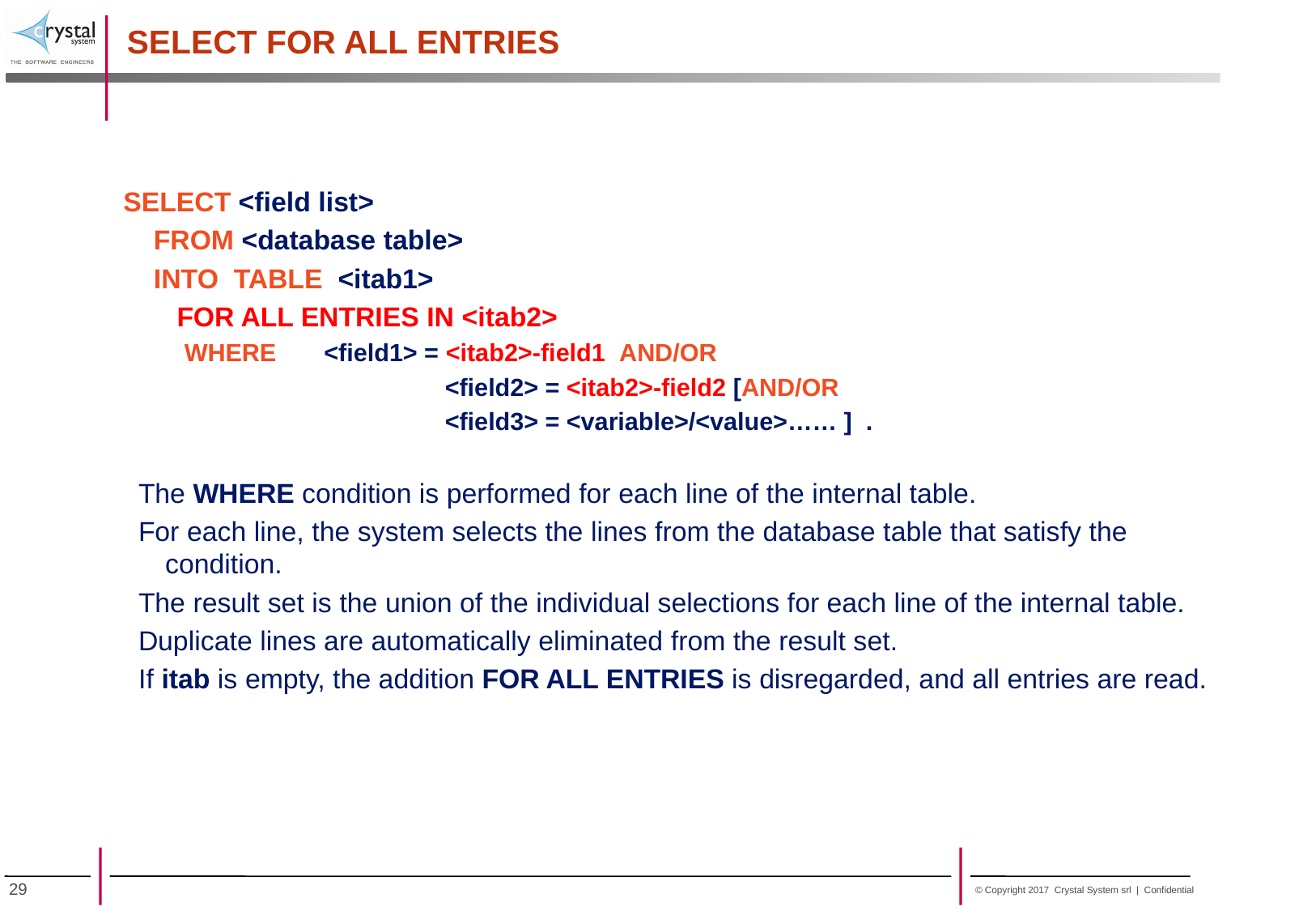

SELECT FOR ALL ENTRIES
     SELECT <field list>
  FROM <database table>
  INTO  TABLE  <itab1>
     FOR ALL ENTRIES IN <itab2>
 WHERE       <field1> = <itab2>-field1  AND/OR
			<field2> = <itab2>-field2 [AND/OR
			<field3> = <variable>/<value>…… ]  .

The WHERE condition is performed for each line of the internal table.
For each line, the system selects the lines from the database table that satisfy the condition.
The result set is the union of the individual selections for each line of the internal table.
Duplicate lines are automatically eliminated from the result set.
If itab is empty, the addition FOR ALL ENTRIES is disregarded, and all entries are read.